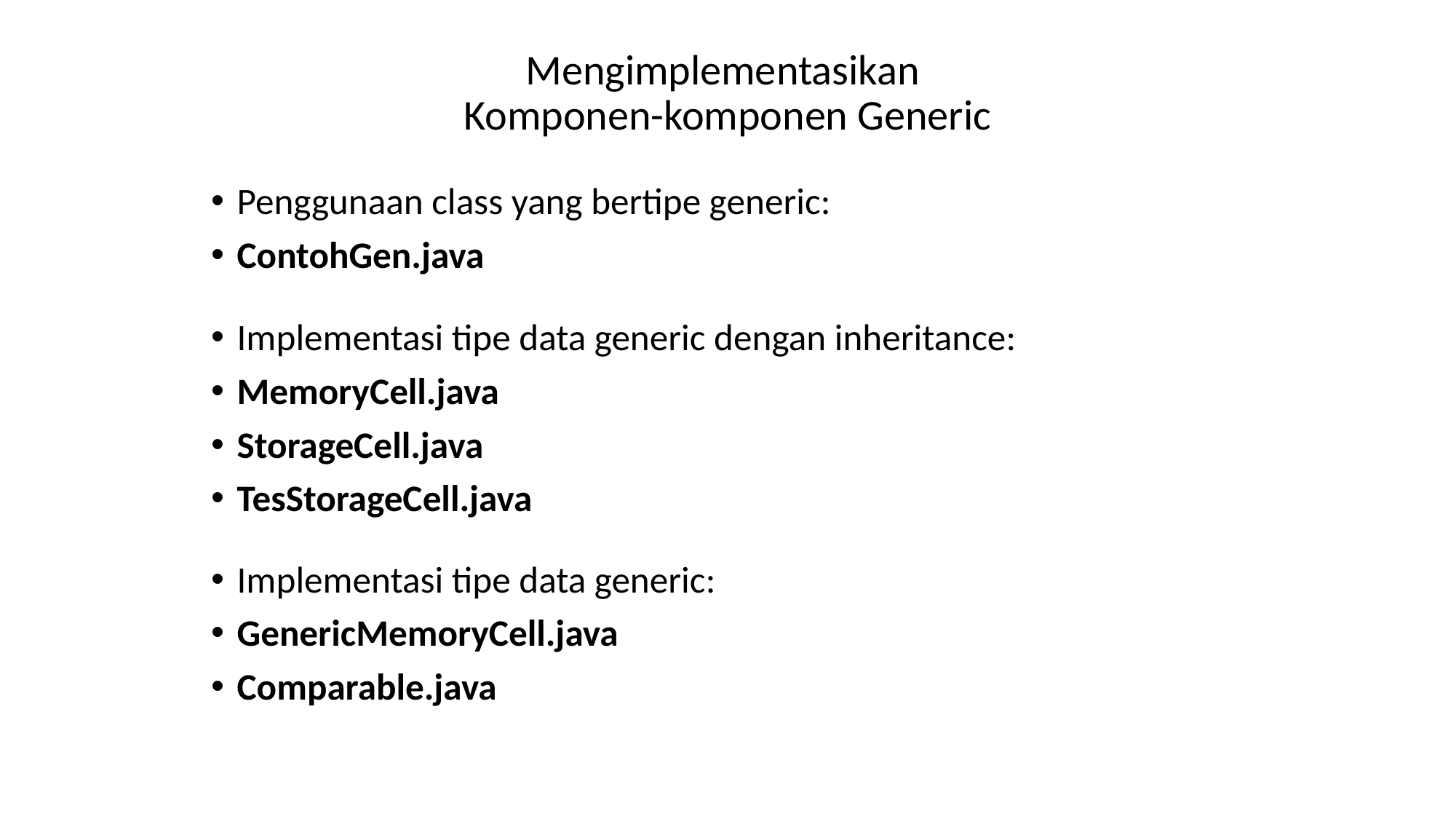

# Mengimplementasikan Komponen-komponen Generic
Penggunaan class yang bertipe generic:
ContohGen.java

Implementasi tipe data generic dengan inheritance:
MemoryCell.java
StorageCell.java
TesStorageCell.java

Implementasi tipe data generic:
GenericMemoryCell.java
Comparable.java